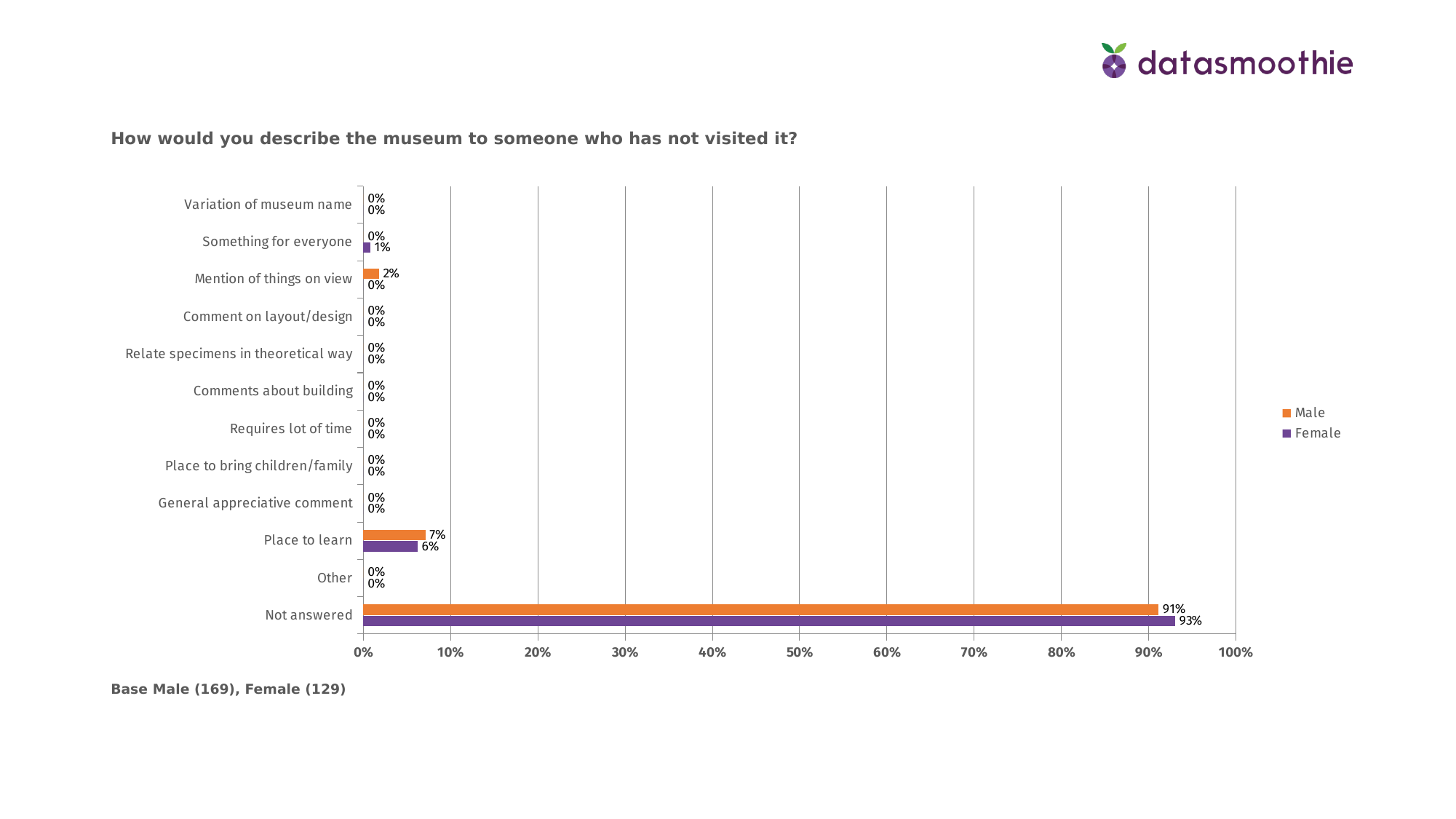

How would you describe the museum to someone who has not visited it?

### Chart

| Category | Female | Male |
|---|---|---|
| Not answered | 0.9301999999999999 | 0.9112 |
| Other | 0.0 | 0.0 |
| Place to learn | 0.062 | 0.071 |
| General appreciative comment | 0.0 | 0.0 |
| Place to bring children/family | 0.0 | 0.0 |
| Requires lot of time | 0.0 | 0.0 |
| Comments about building | 0.0 | 0.0 |
| Relate specimens in theoretical way | 0.0 | 0.0 |
| Comment on layout/design | 0.0 | 0.0 |
| Mention of things on view | 0.0 | 0.0178 |
| Something for everyone | 0.0078000000000000005 | 0.0 |
| Variation of museum name | 0.0 | 0.0 |
Base Male (169), Female (129)